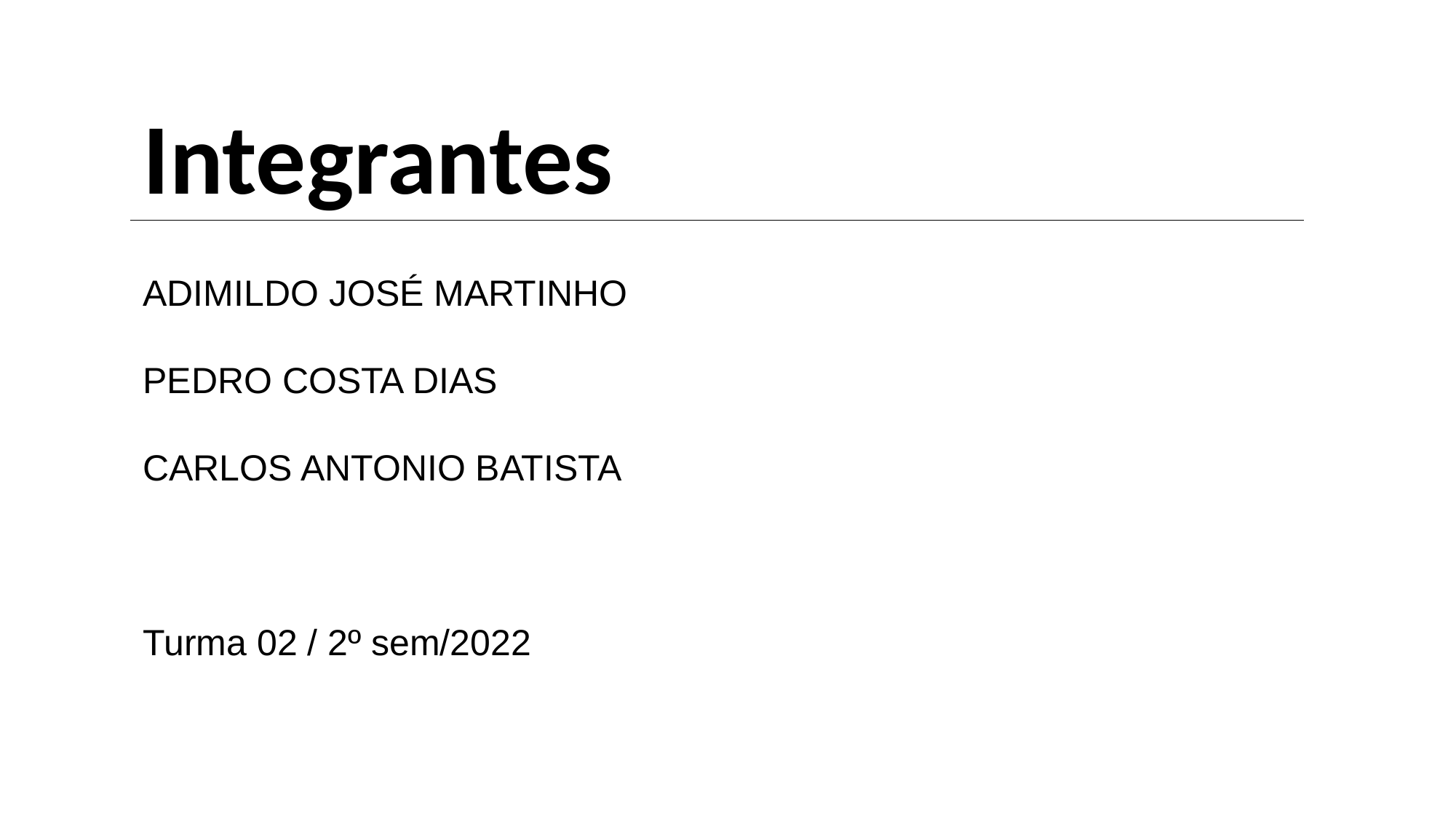

Integrantes
ADIMILDO JOSÉ MARTINHO
PEDRO COSTA DIAS
CARLOS ANTONIO BATISTA

Turma 02 / 2º sem/2022